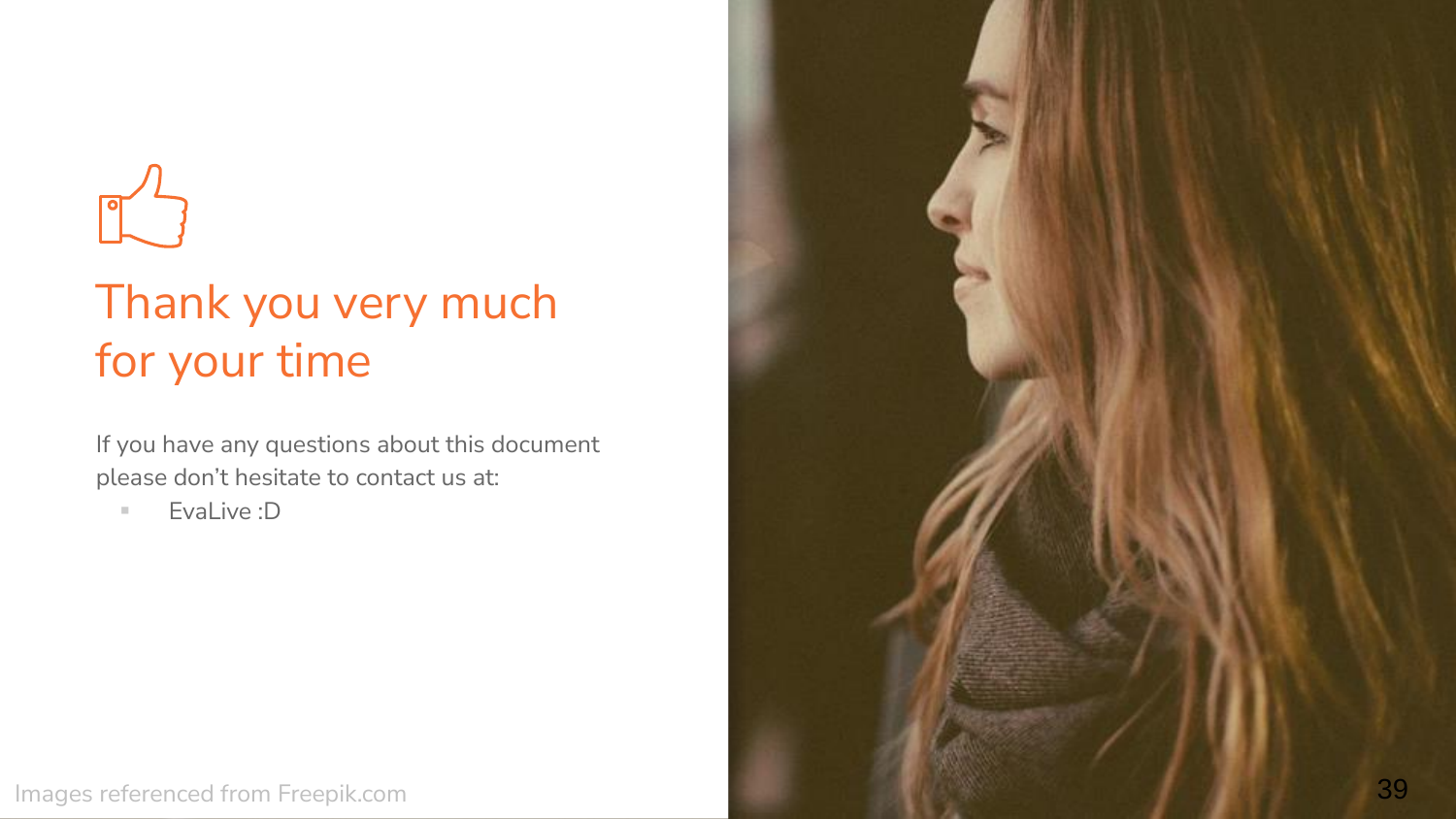

# Thank you very much for your time
If you have any questions about this document please don’t hesitate to contact us at:
EvaLive :D
39
Images referenced from Freepik.com